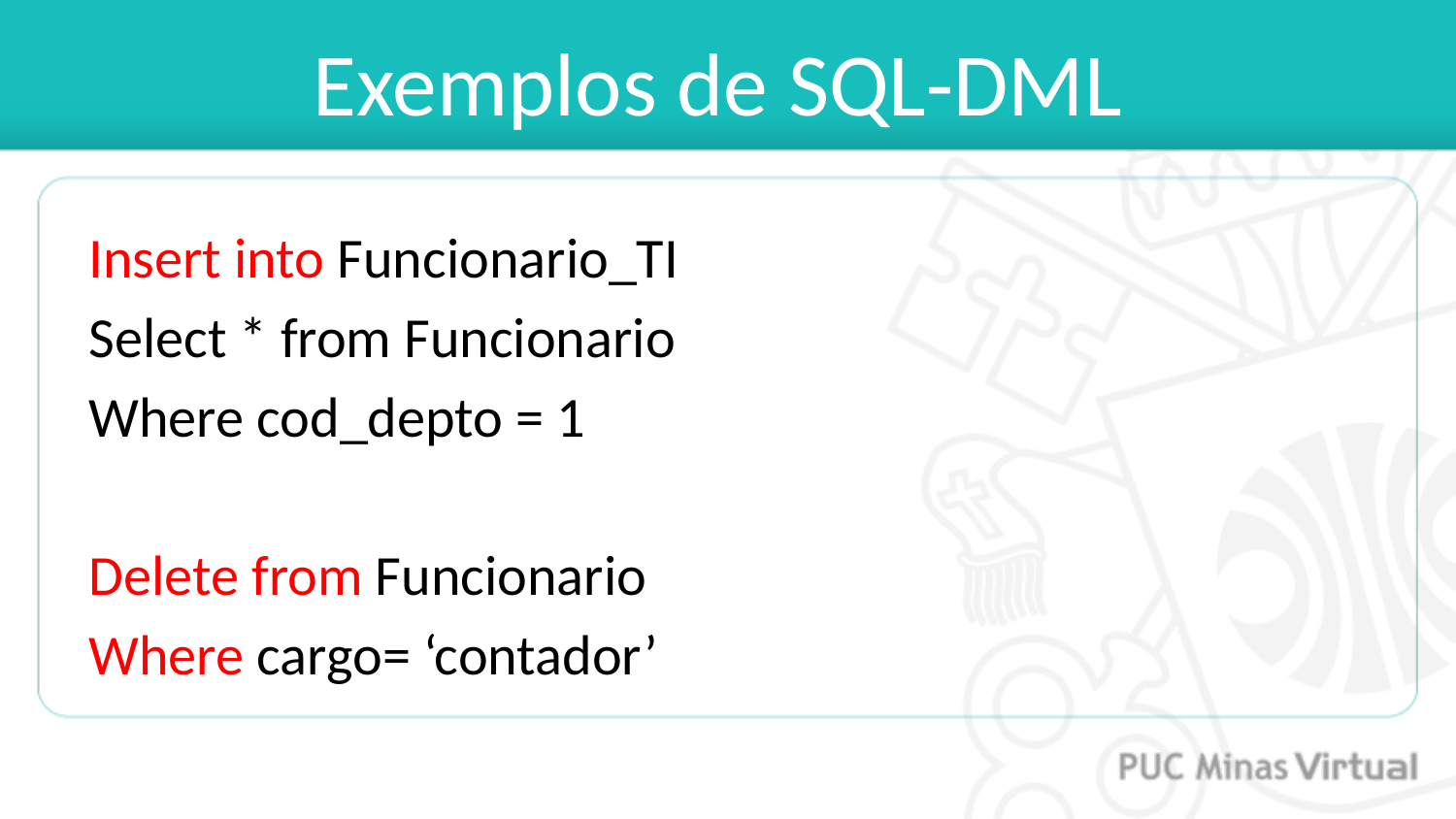

Exemplos de SQL-DML
Insert into Funcionario_TI
Select * from Funcionario
Where cod_depto = 1

Delete from Funcionario
Where cargo= ‘contador’